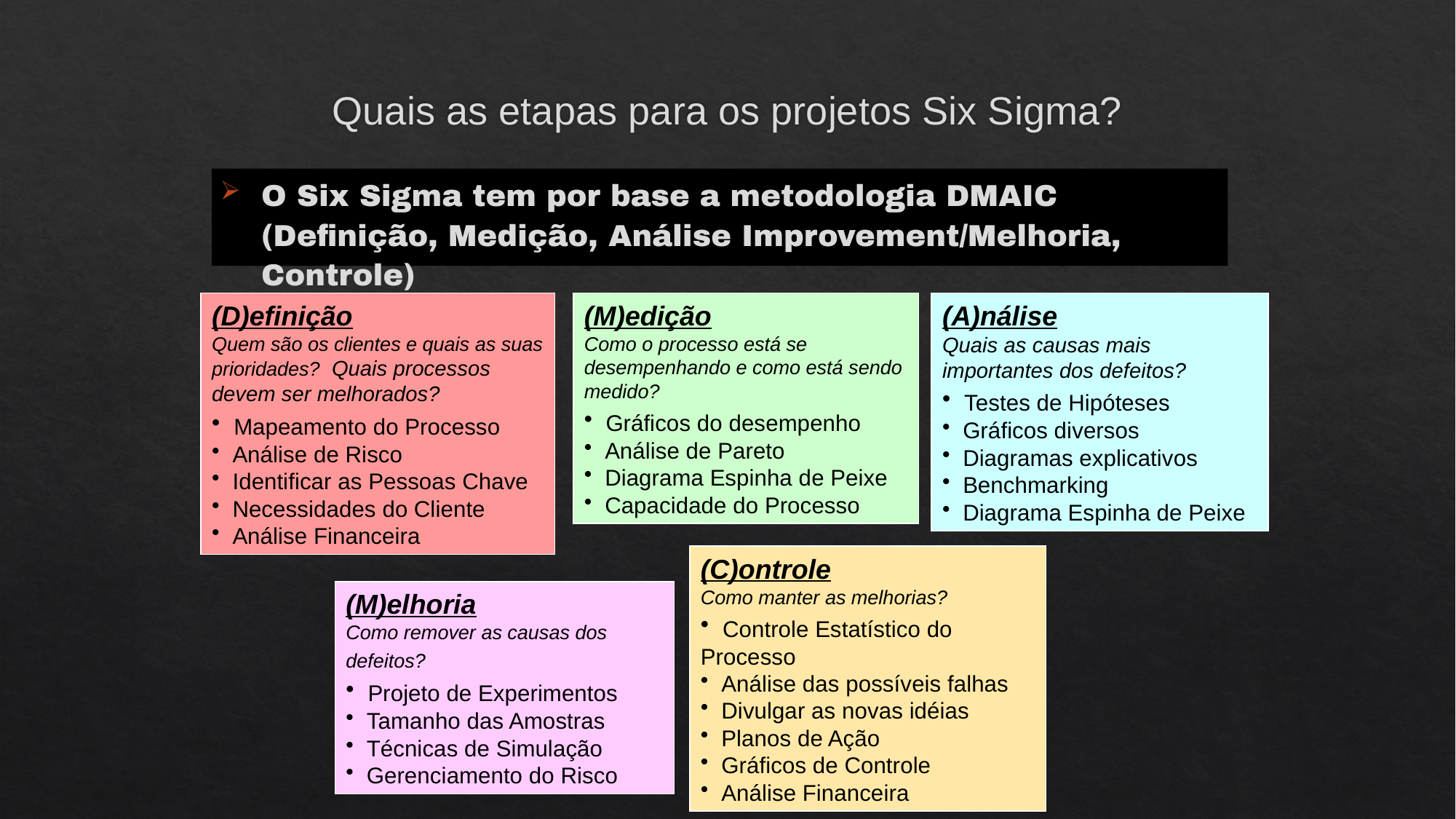

# Quais as etapas para os projetos Six Sigma?
O Six Sigma tem por base a metodologia DMAIC (Definição, Medição, Análise Improvement/Melhoria, Controle)
(M)edição
Como o processo está se desempenhando e como está sendo medido?
  Gráficos do desempenho
  Análise de Pareto
  Diagrama Espinha de Peixe
  Capacidade do Processo
(D)efinição
Quem são os clientes e quais as suas prioridades?  Quais processos devem ser melhorados?
  Mapeamento do Processo
  Análise de Risco
  Identificar as Pessoas Chave
  Necessidades do Cliente
  Análise Financeira
(A)nálise
Quais as causas mais importantes dos defeitos?
  Testes de Hipóteses
  Gráficos diversos
  Diagramas explicativos
  Benchmarking
  Diagrama Espinha de Peixe
(C)ontrole
Como manter as melhorias?
  Controle Estatístico do        Processo
  Análise das possíveis falhas
  Divulgar as novas idéias
  Planos de Ação
  Gráficos de Controle
  Análise Financeira
(M)elhoria
Como remover as causas dos defeitos?
  Projeto de Experimentos
  Tamanho das Amostras
  Técnicas de Simulação
  Gerenciamento do Risco